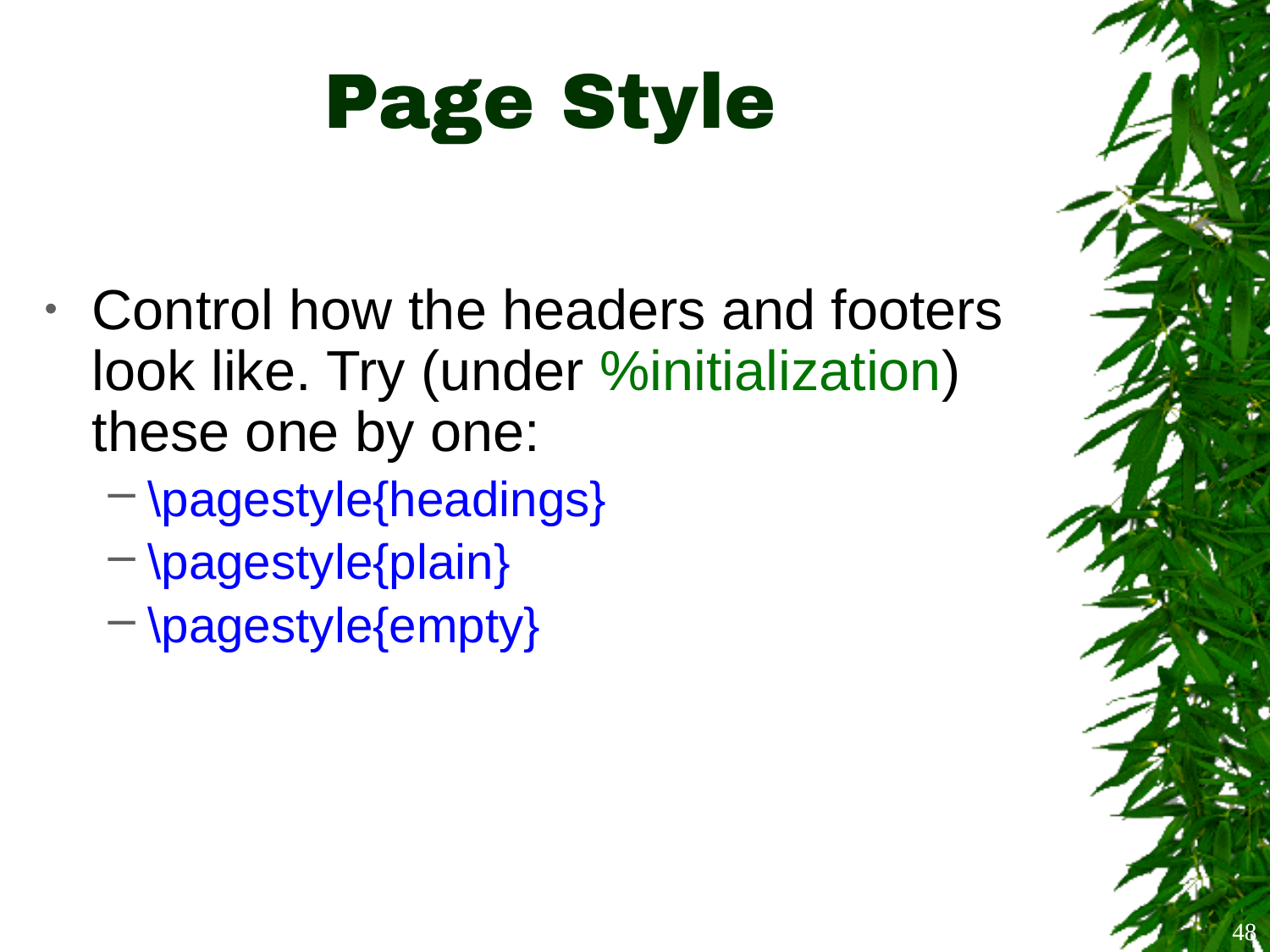

# Page Style
Control how the headers and footers look like. Try (under %initialization) these one by one:
\pagestyle{headings}
\pagestyle{plain}
\pagestyle{empty}
48